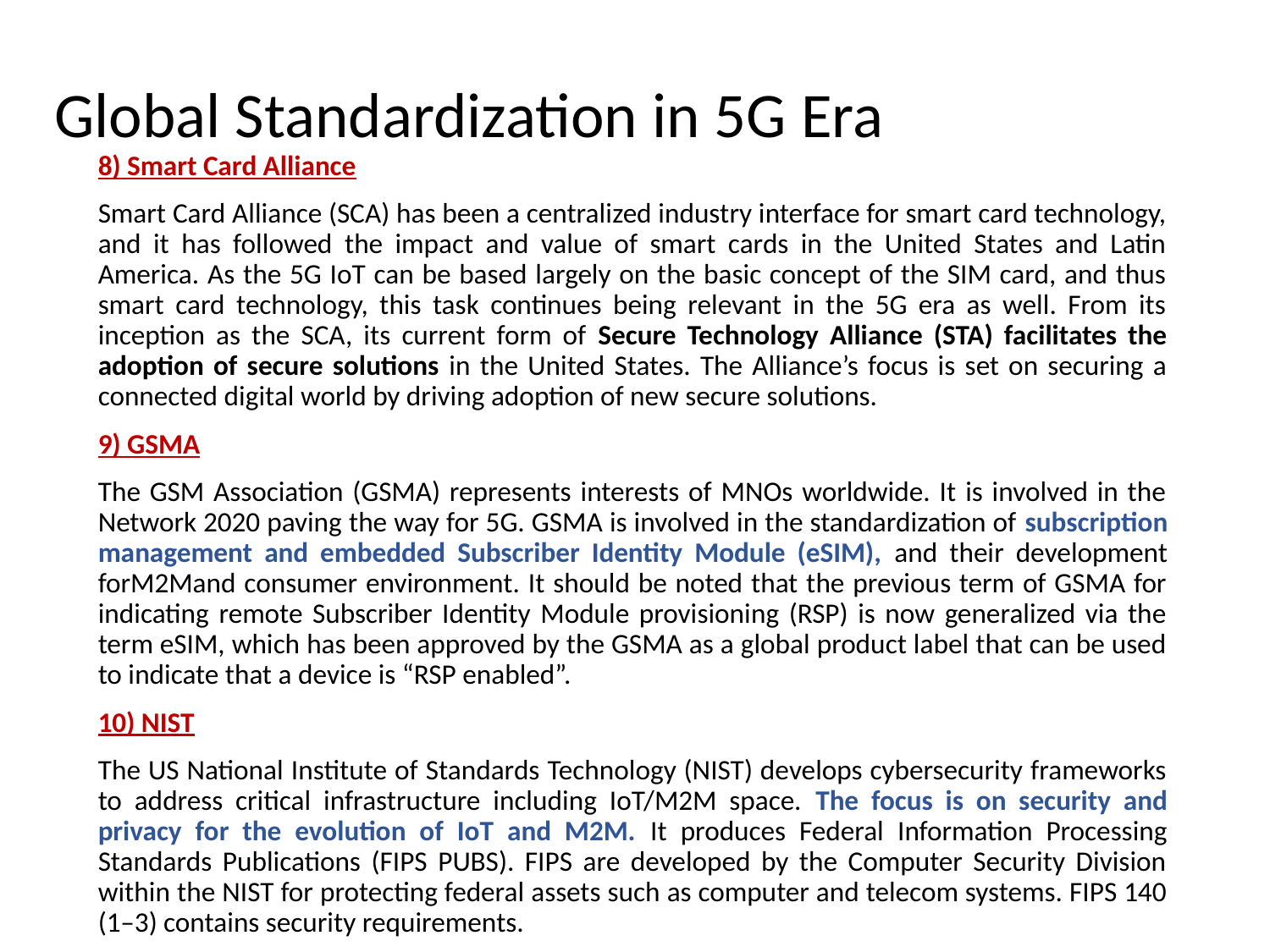

# Global Standardization in 5G Era
8) Smart Card Alliance
Smart Card Alliance (SCA) has been a centralized industry interface for smart card technology, and it has followed the impact and value of smart cards in the United States and Latin America. As the 5G IoT can be based largely on the basic concept of the SIM card, and thus smart card technology, this task continues being relevant in the 5G era as well. From its inception as the SCA, its current form of Secure Technology Alliance (STA) facilitates the adoption of secure solutions in the United States. The Alliance’s focus is set on securing a connected digital world by driving adoption of new secure solutions.
9) GSMA
The GSM Association (GSMA) represents interests of MNOs worldwide. It is involved in the Network 2020 paving the way for 5G. GSMA is involved in the standardization of subscription management and embedded Subscriber Identity Module (eSIM), and their development forM2Mand consumer environment. It should be noted that the previous term of GSMA for indicating remote Subscriber Identity Module provisioning (RSP) is now generalized via the term eSIM, which has been approved by the GSMA as a global product label that can be used to indicate that a device is “RSP enabled”.
10) NIST
The US National Institute of Standards Technology (NIST) develops cybersecurity frameworks to address critical infrastructure including IoT/M2M space. The focus is on security and privacy for the evolution of IoT and M2M. It produces Federal Information Processing Standards Publications (FIPS PUBS). FIPS are developed by the Computer Security Division within the NIST for protecting federal assets such as computer and telecom systems. FIPS 140 (1–3) contains security requirements.